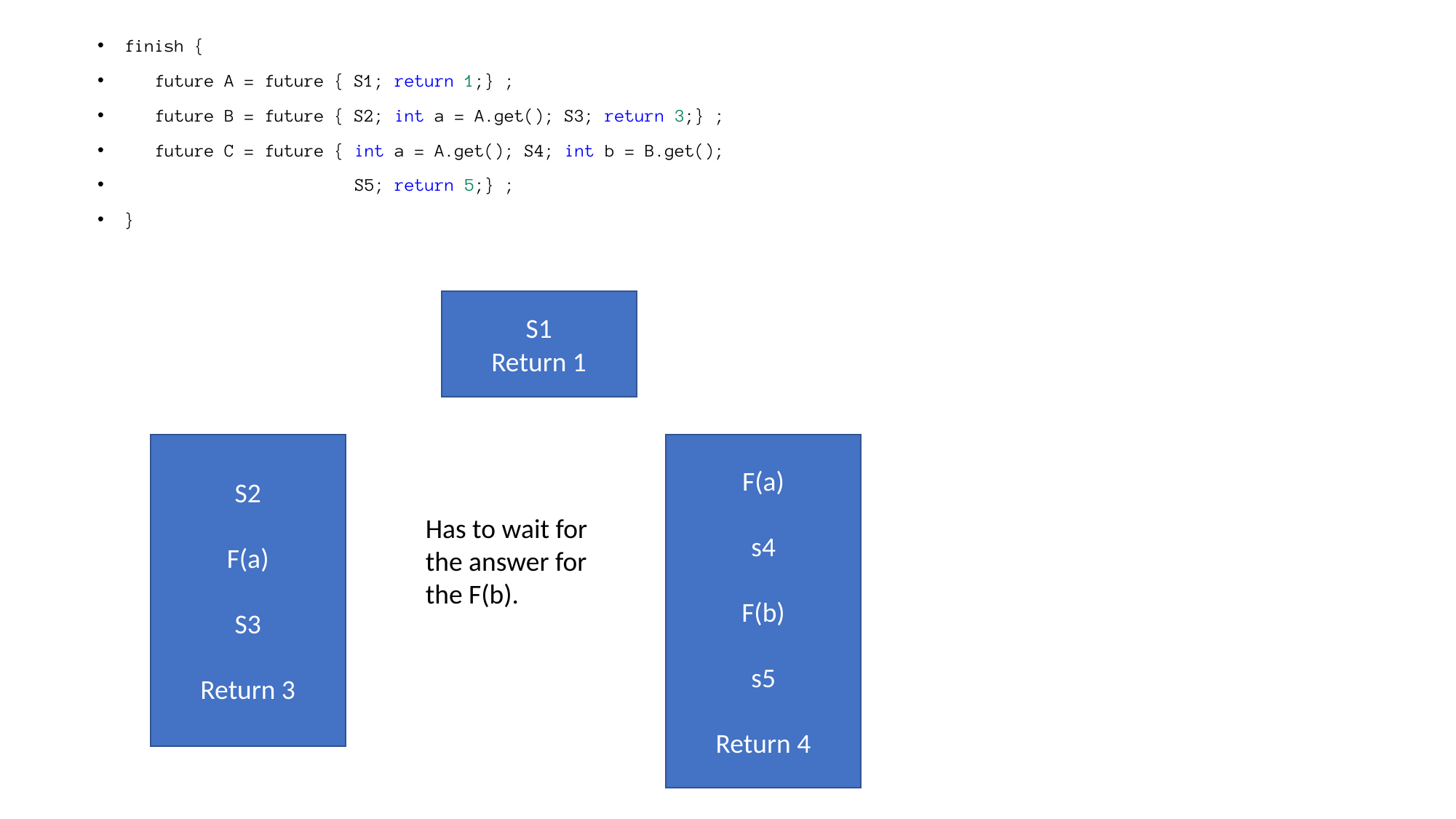

finish {
   future A = future { S1; return 1;} ;
   future B = future { S2; int a = A.get(); S3; return 3;} ;
   future C = future { int a = A.get(); S4; int b = B.get();
                       S5; return 5;} ;
}

S1
Return 1
F(a)

s4

F(b)

s5

Return 4
S2

F(a)

S3

Return 3
Has to wait for the answer for the F(b).